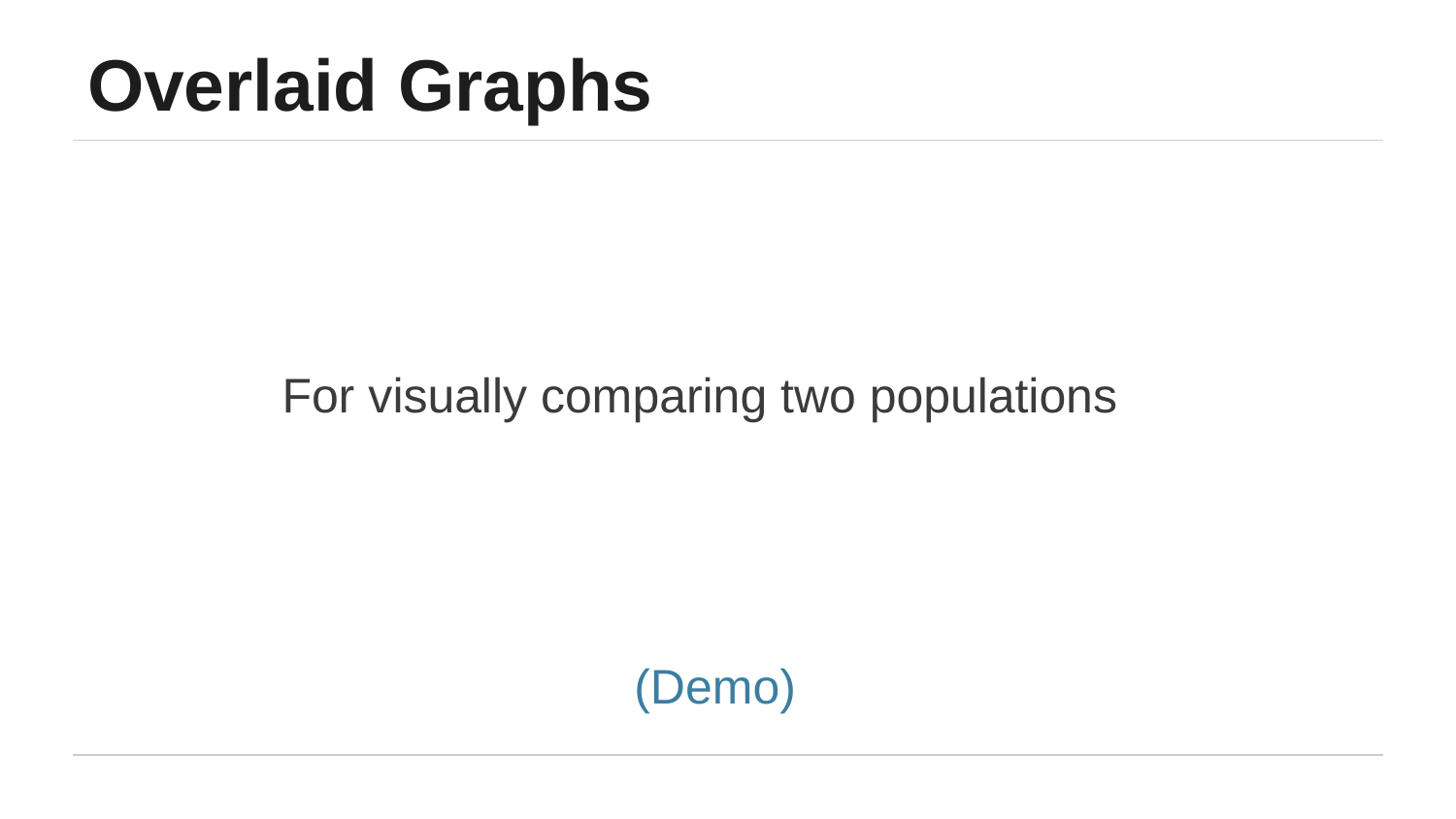

# Overlaid Graphs
For visually comparing two populations

(Demo)